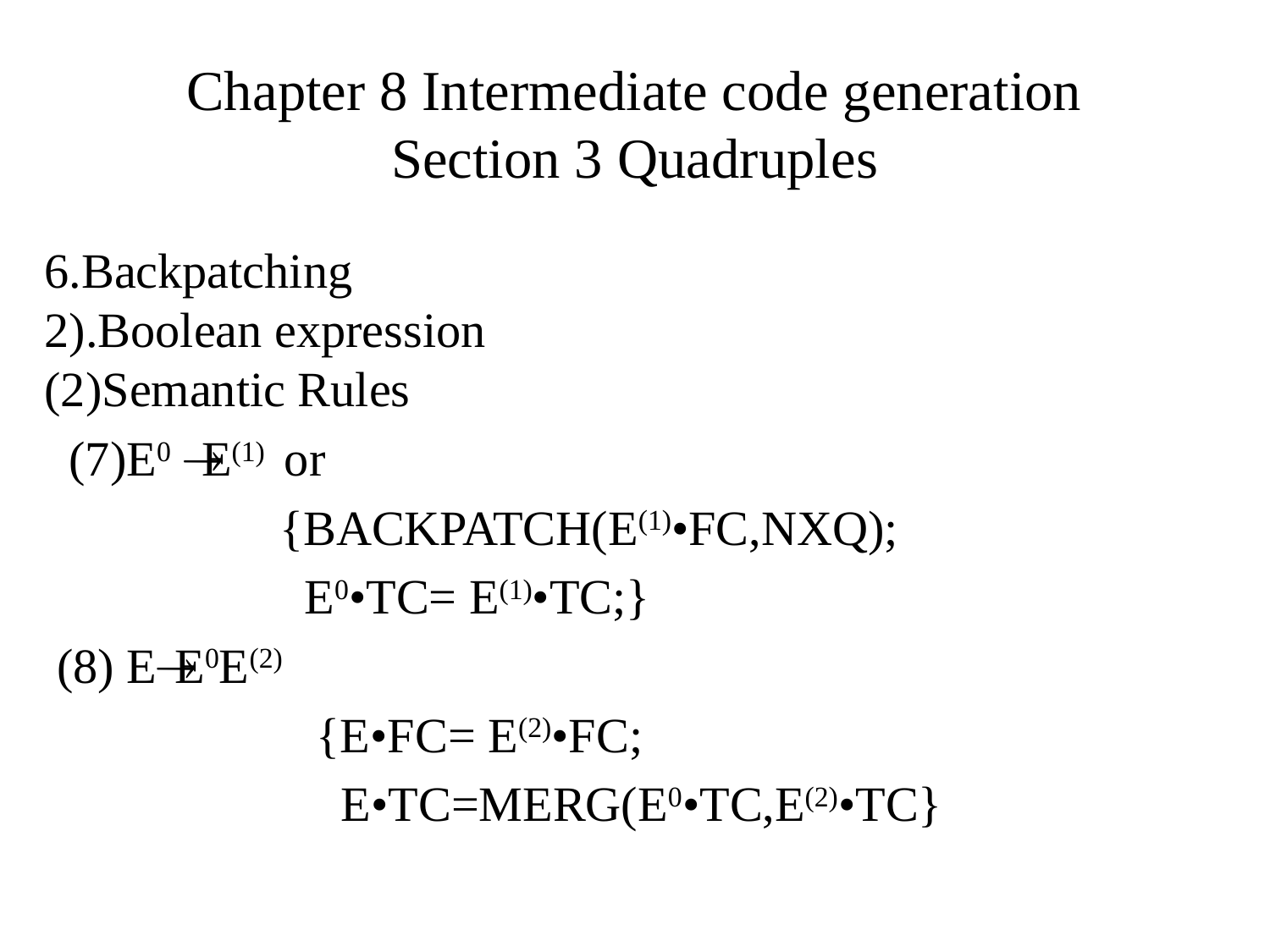

# Chapter 8 Intermediate code generation Section 3 Quadruples
6.Backpatching
2).Boolean expression
(2)Semantic Rules
  (7)E0 →E(1)  or
              {BACKPATCH(E(1)•FC,NXQ);
                E0•TC= E(1)•TC;}
 (8) E→E0E(2)
                 {E•FC= E(2)•FC;
                   E•TC=MERG(E0•TC,E(2)•TC}